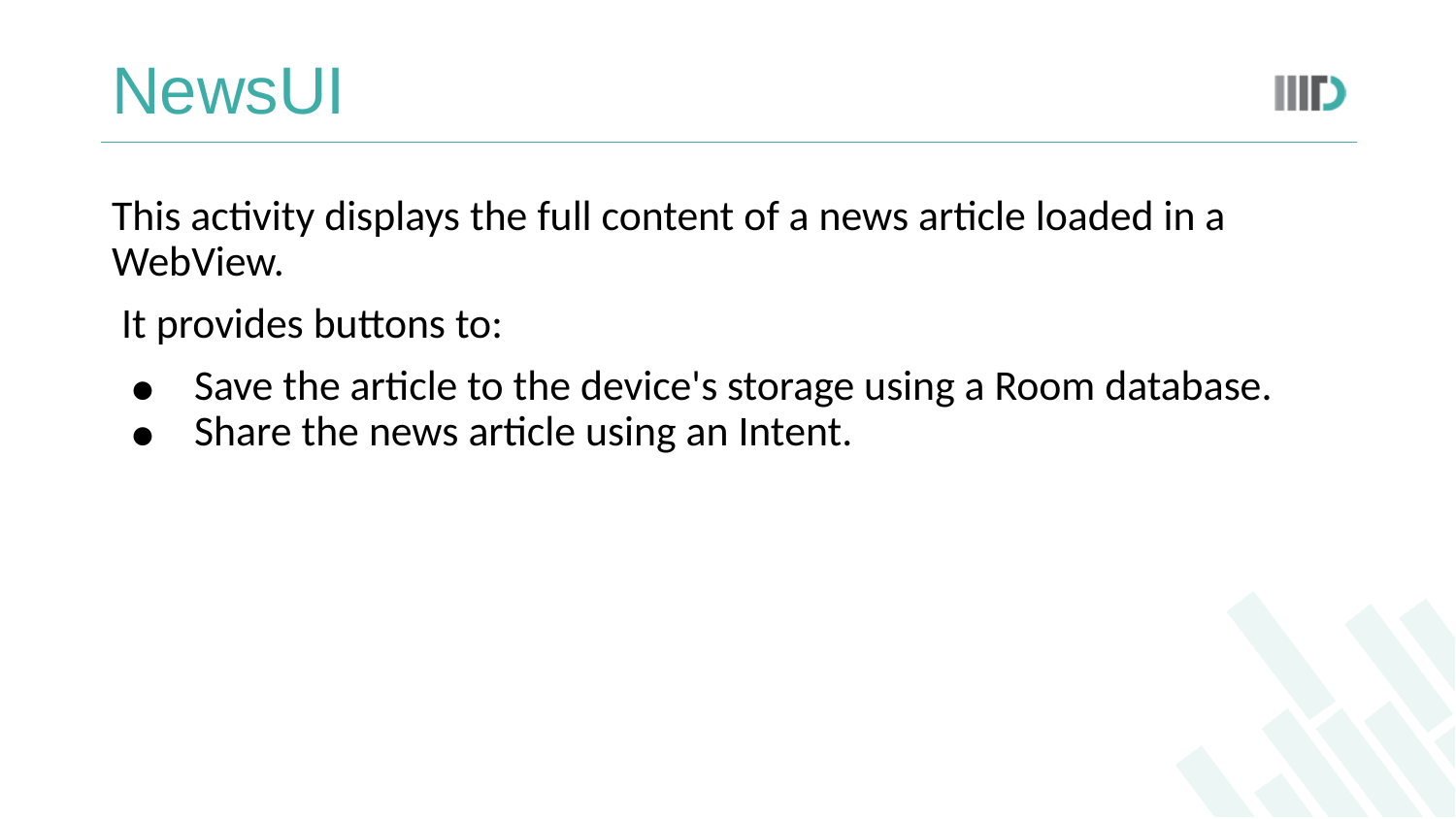

# NewsUI

This activity displays the full content of a news article loaded in a WebView.
 It provides buttons to:
 Save the article to the device's storage using a Room database.
 Share the news article using an Intent.